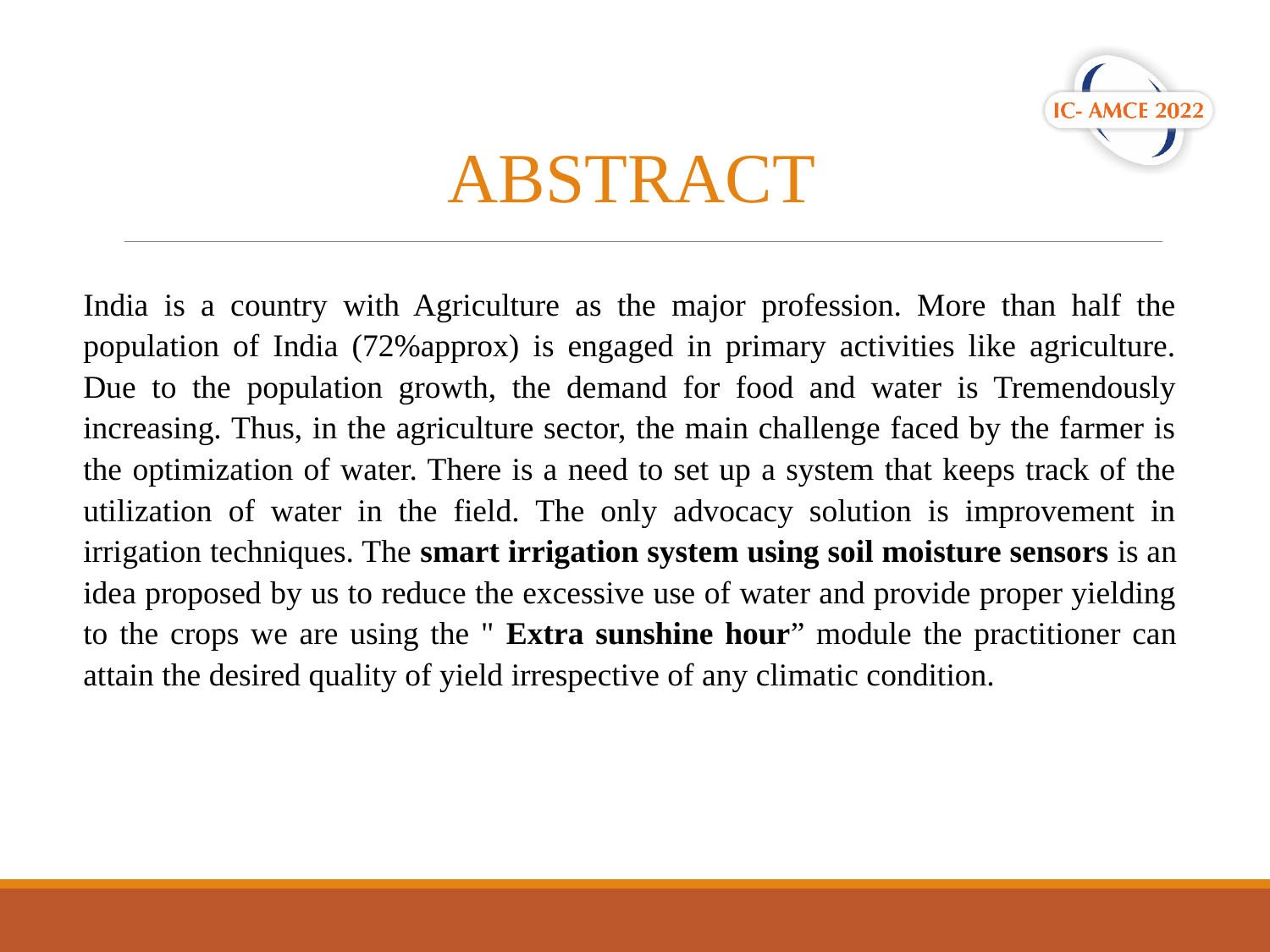

ABSTRACT
India is a country with Agriculture as the major profession. More than half the population of India (72%approx) is engaged in primary activities like agriculture. Due to the population growth, the demand for food and water is Tremendously increasing. Thus, in the agriculture sector, the main challenge faced by the farmer is the optimization of water. There is a need to set up a system that keeps track of the utilization of water in the field. The only advocacy solution is improvement in irrigation techniques. The smart irrigation system using soil moisture sensors is an idea proposed by us to reduce the excessive use of water and provide proper yielding to the crops we are using the " Extra sunshine hour” module the practitioner can attain the desired quality of yield irrespective of any climatic condition.